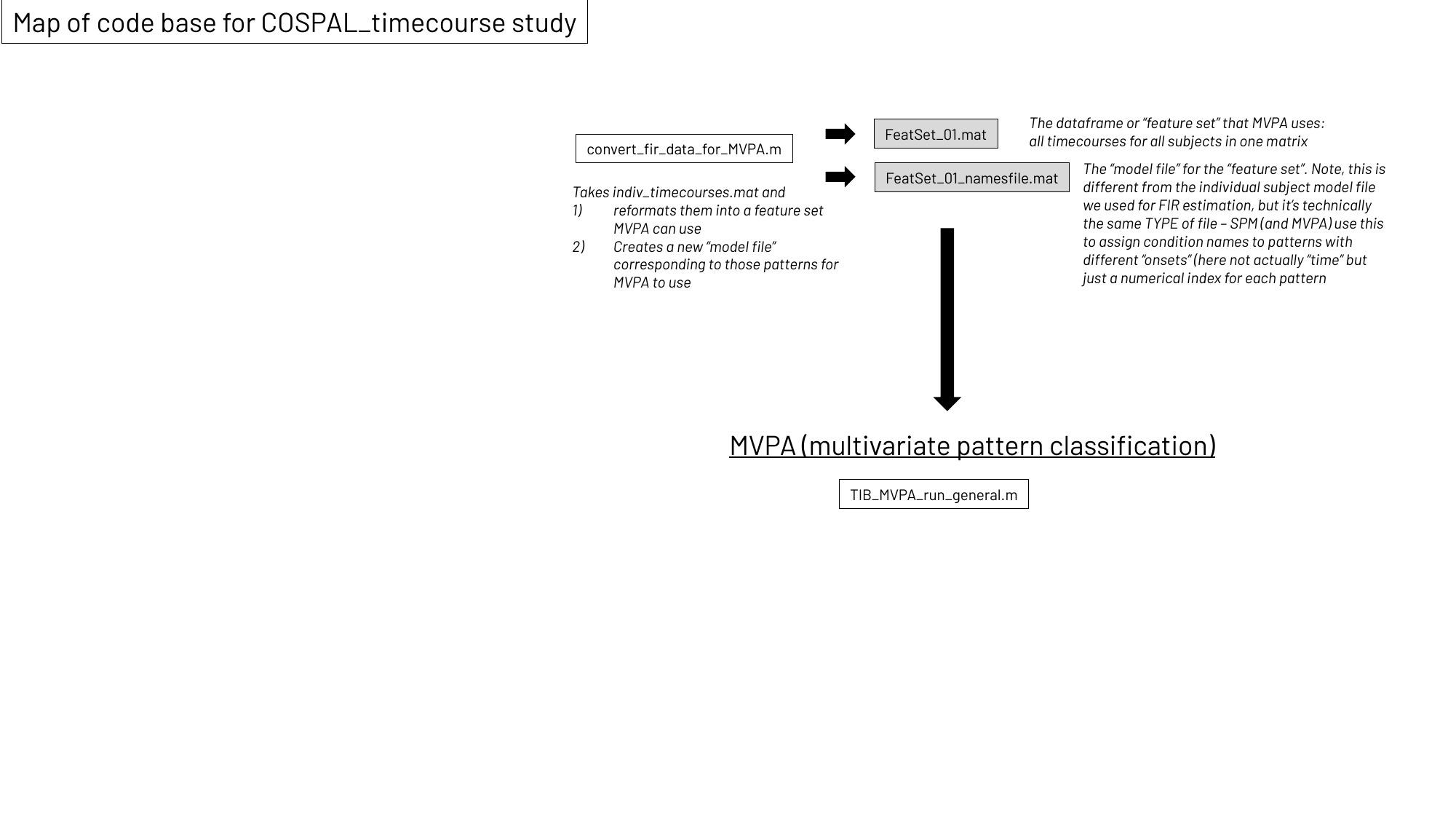

Map of code base for COSPAL_timecourse study
The dataframe or “feature set” that MVPA uses: all timecourses for all subjects in one matrix
FeatSet_01.mat

convert_fir_data_for_MVPA.m
The “model file” for the “feature set”. Note, this is different from the individual subject model file we used for FIR estimation, but it’s technically the same TYPE of file – SPM (and MVPA) use this to assign condition names to patterns with different “onsets” (here not actually “time” but just a numerical index for each pattern
FeatSet_01_namesfile.mat

Takes indiv_timecourses.mat and
reformats them into a feature set MVPA can use
Creates a new “model file” corresponding to those patterns for MVPA to use

MVPA (multivariate pattern classification)
TIB_MVPA_run_general.m